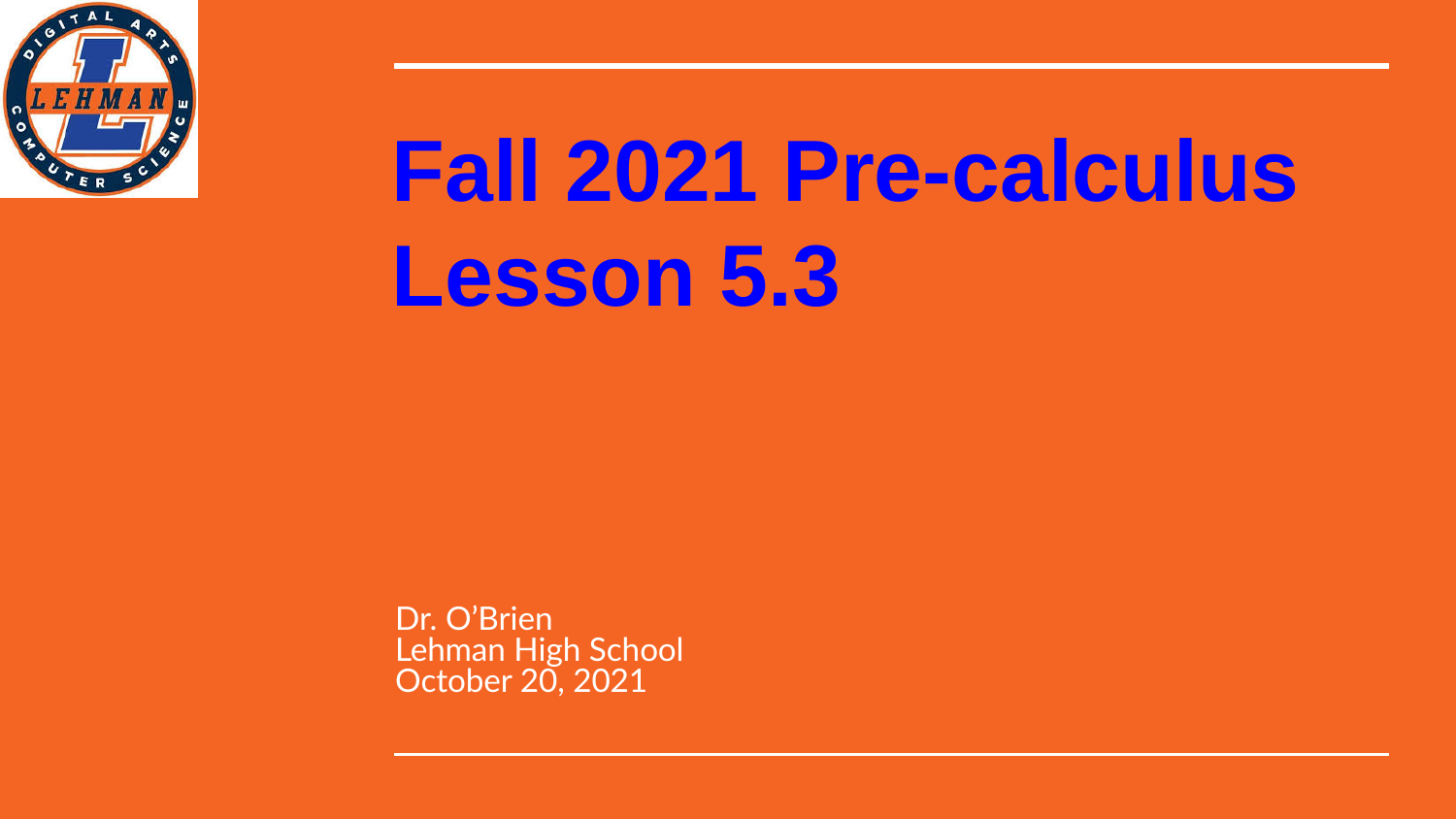

# Fall 2021 Pre-calculus
Lesson 5.3
Dr. O’Brien
Lehman High School
October 20, 2021